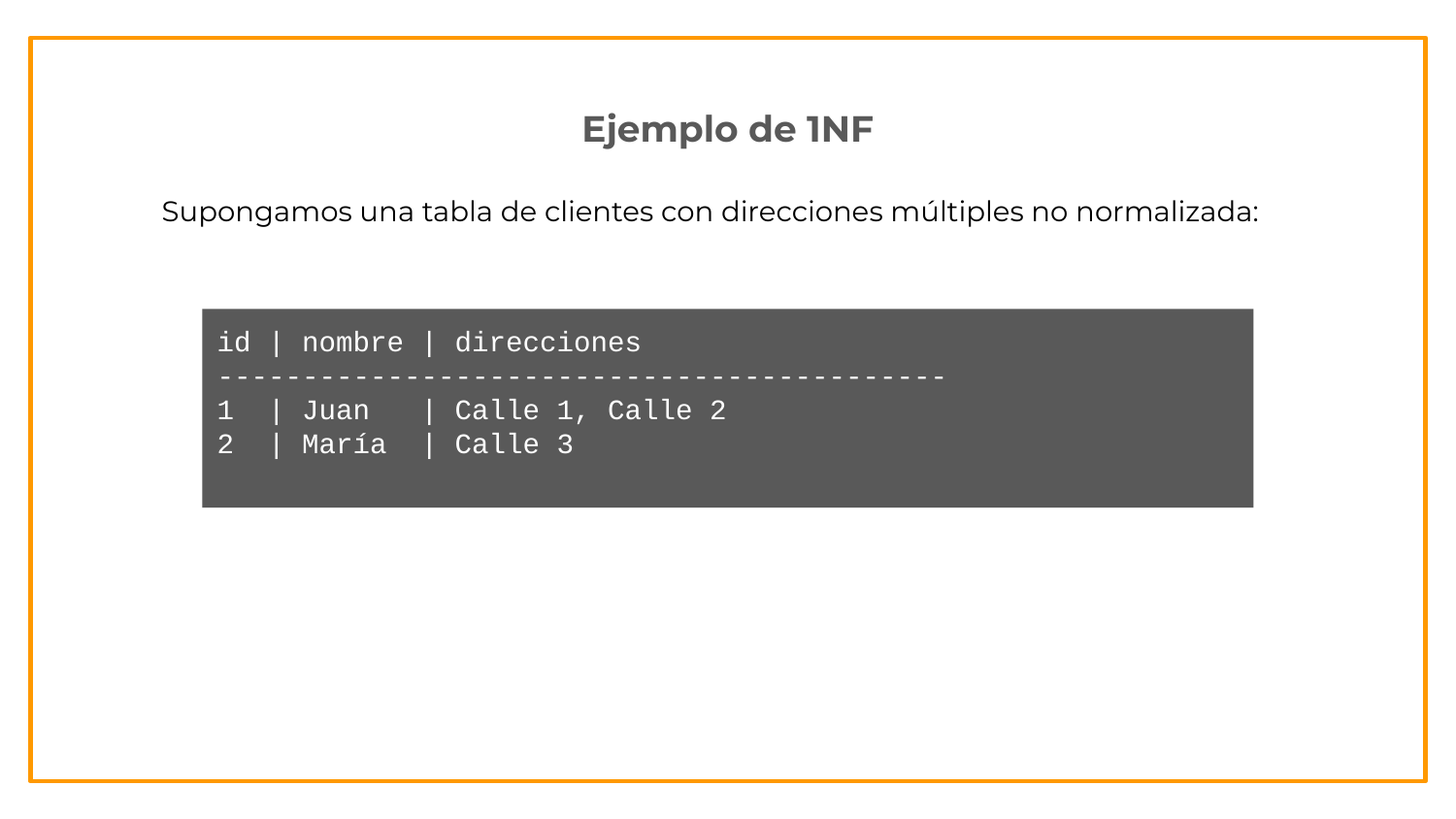

Ejemplo de 1NF
Supongamos una tabla de clientes con direcciones múltiples no normalizada:
id | nombre | direcciones -------------------------------------------
1  | Juan   | Calle 1, Calle 2
2  | María  | Calle 3